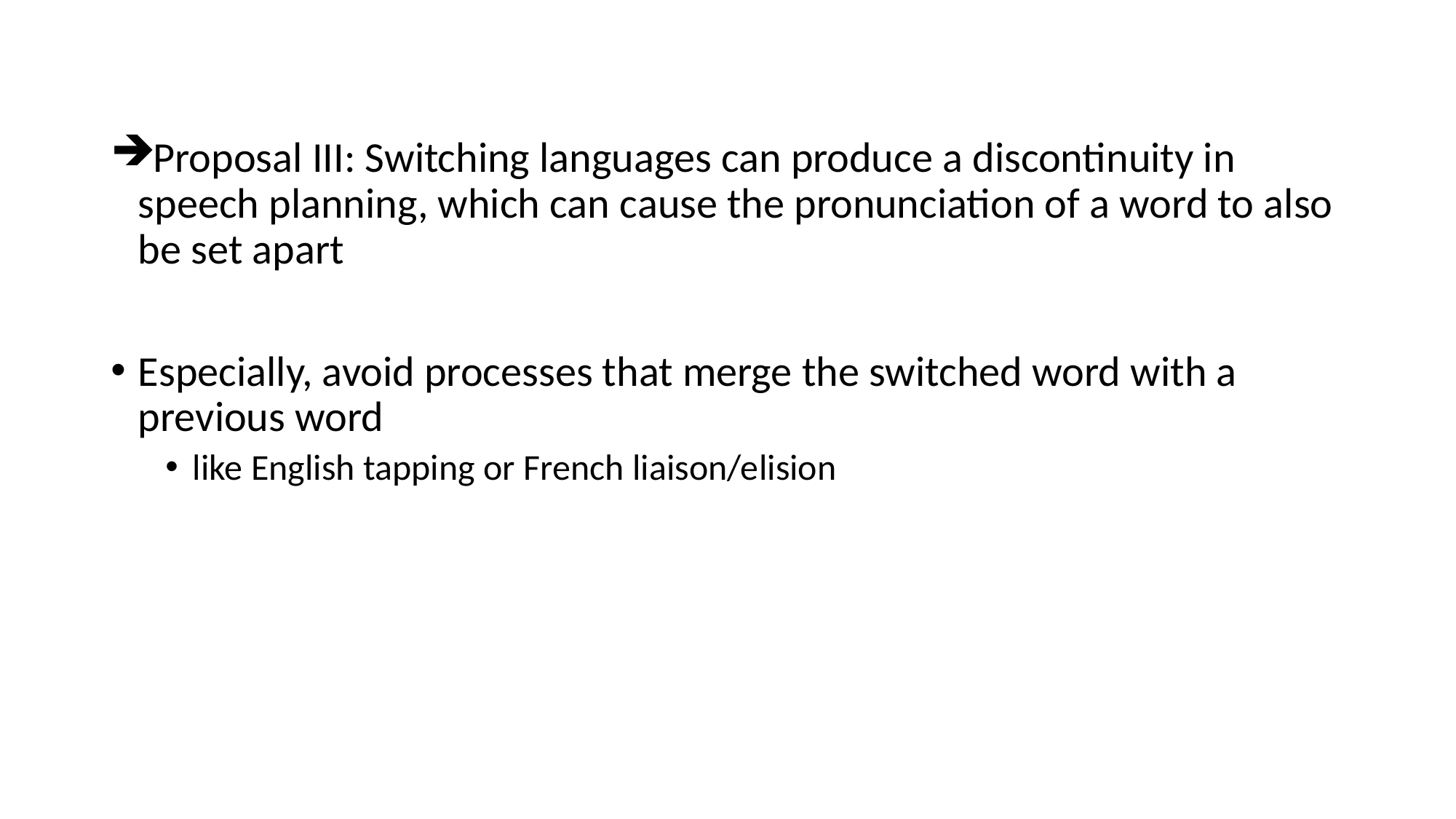

#
Proposal III: Switching languages can produce a discontinuity in speech planning, which can cause the pronunciation of a word to also be set apart

Especially, avoid processes that merge the switched word with a previous word
like English tapping or French liaison/elision